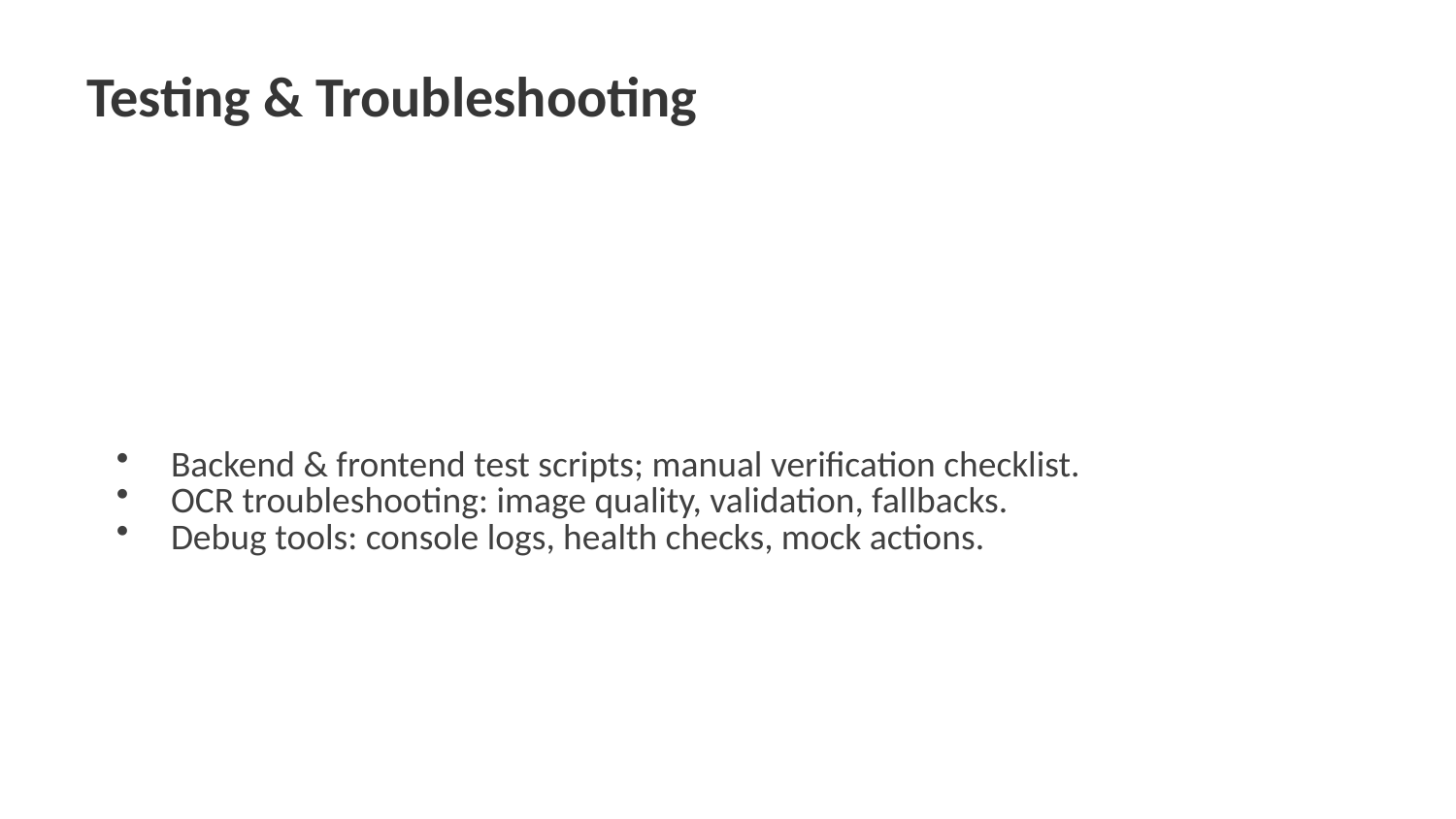

Testing & Troubleshooting
Backend & frontend test scripts; manual verification checklist.
OCR troubleshooting: image quality, validation, fallbacks.
Debug tools: console logs, health checks, mock actions.